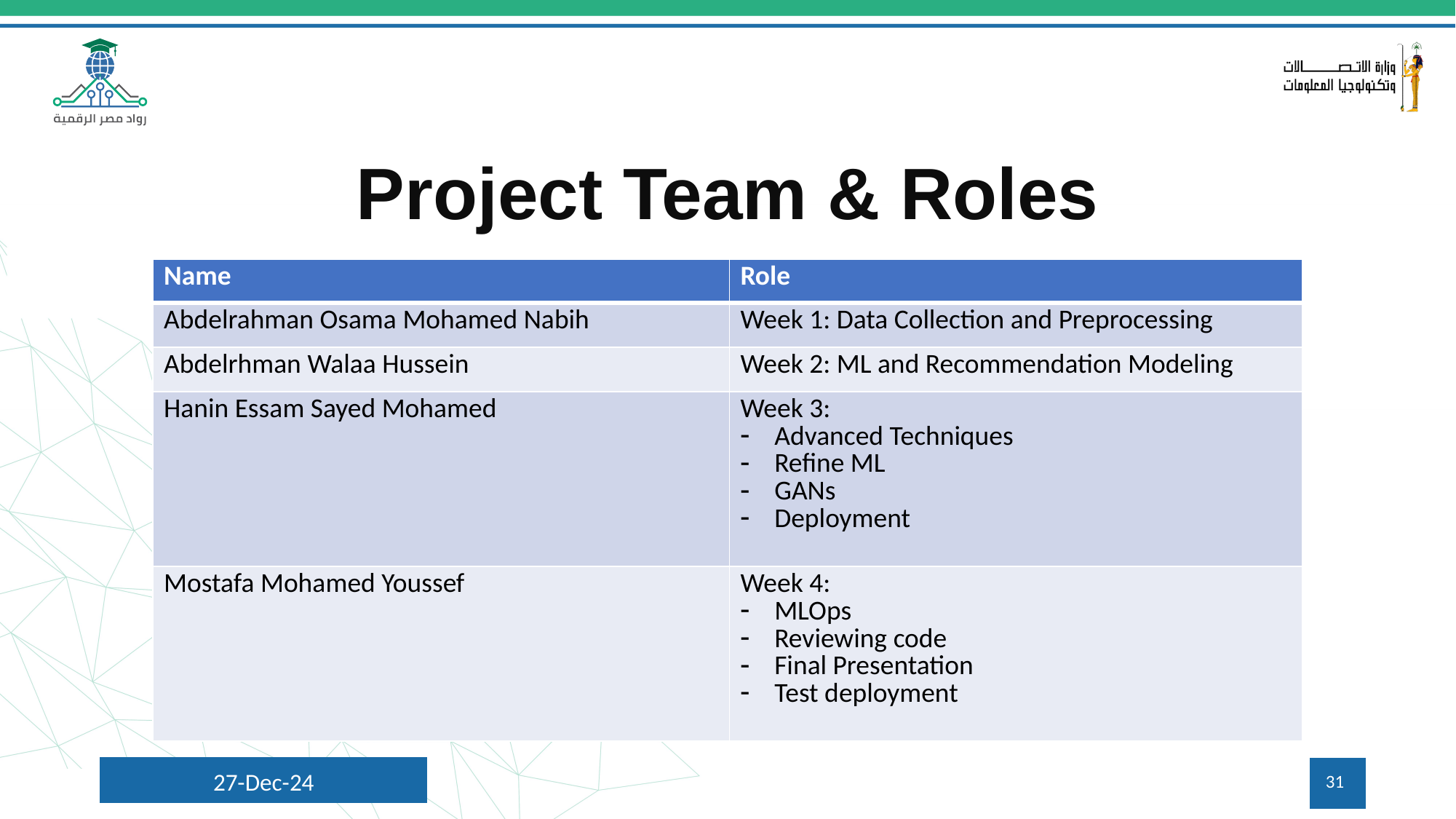

# Project Team & Roles
| Name | Role |
| --- | --- |
| Abdelrahman Osama Mohamed Nabih | Week 1: Data Collection and Preprocessing |
| Abdelrhman Walaa Hussein | Week 2: ML and Recommendation Modeling |
| Hanin Essam Sayed Mohamed | Week 3: Advanced Techniques Refine ML GANs Deployment |
| Mostafa Mohamed Youssef | Week 4: MLOps Reviewing code Final Presentation Test deployment |
27-Dec-24
31